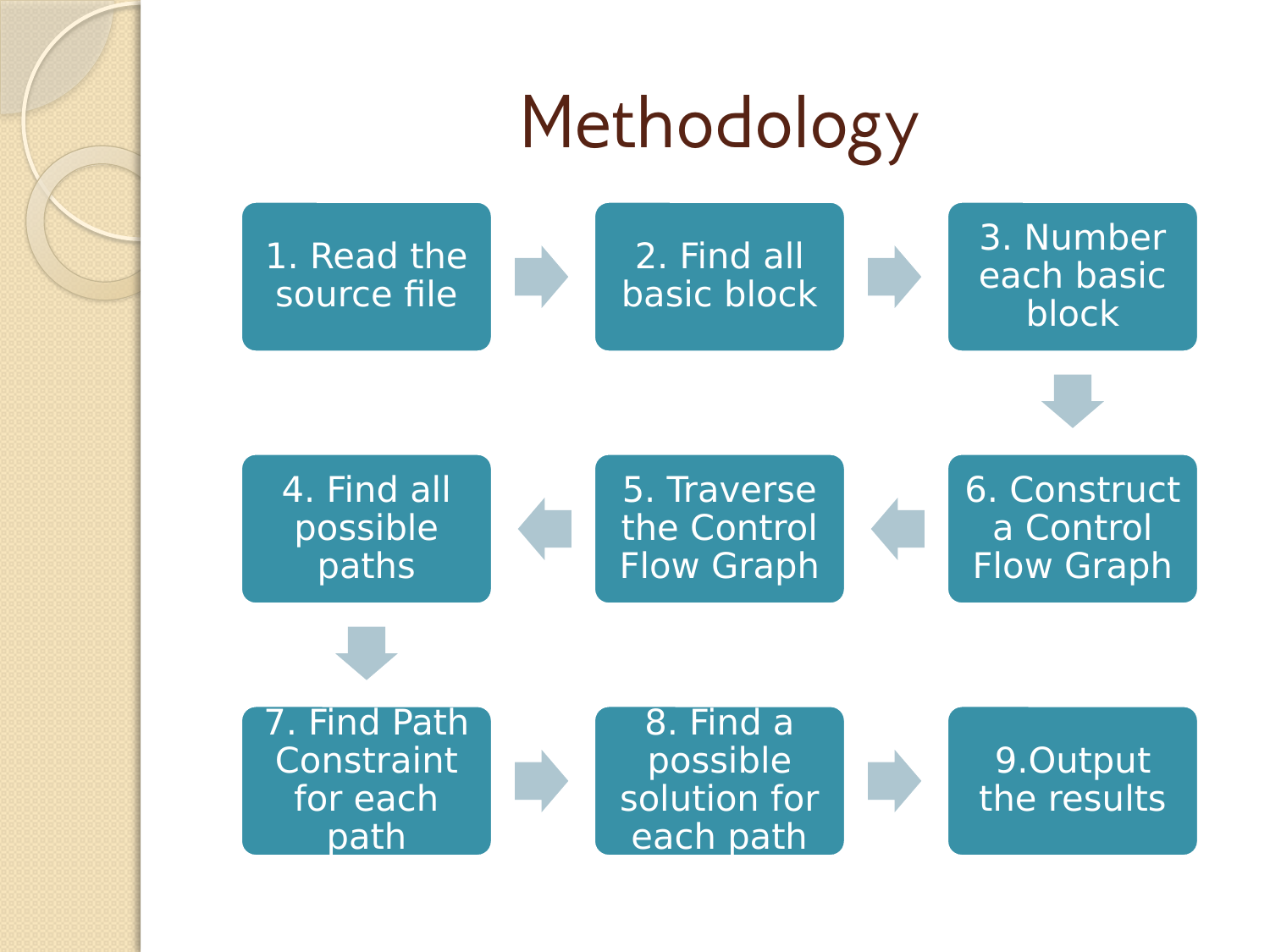

# Methodology

1. Read the source file

2. Find all basic block

3. Number each basic block

6. Construct a Control Flow Graph

5. Traverse the Control Flow Graph

4. Find all possible paths

7. Find Path Constraint for each path

8. Find a possible solution for each path

9.Output the results